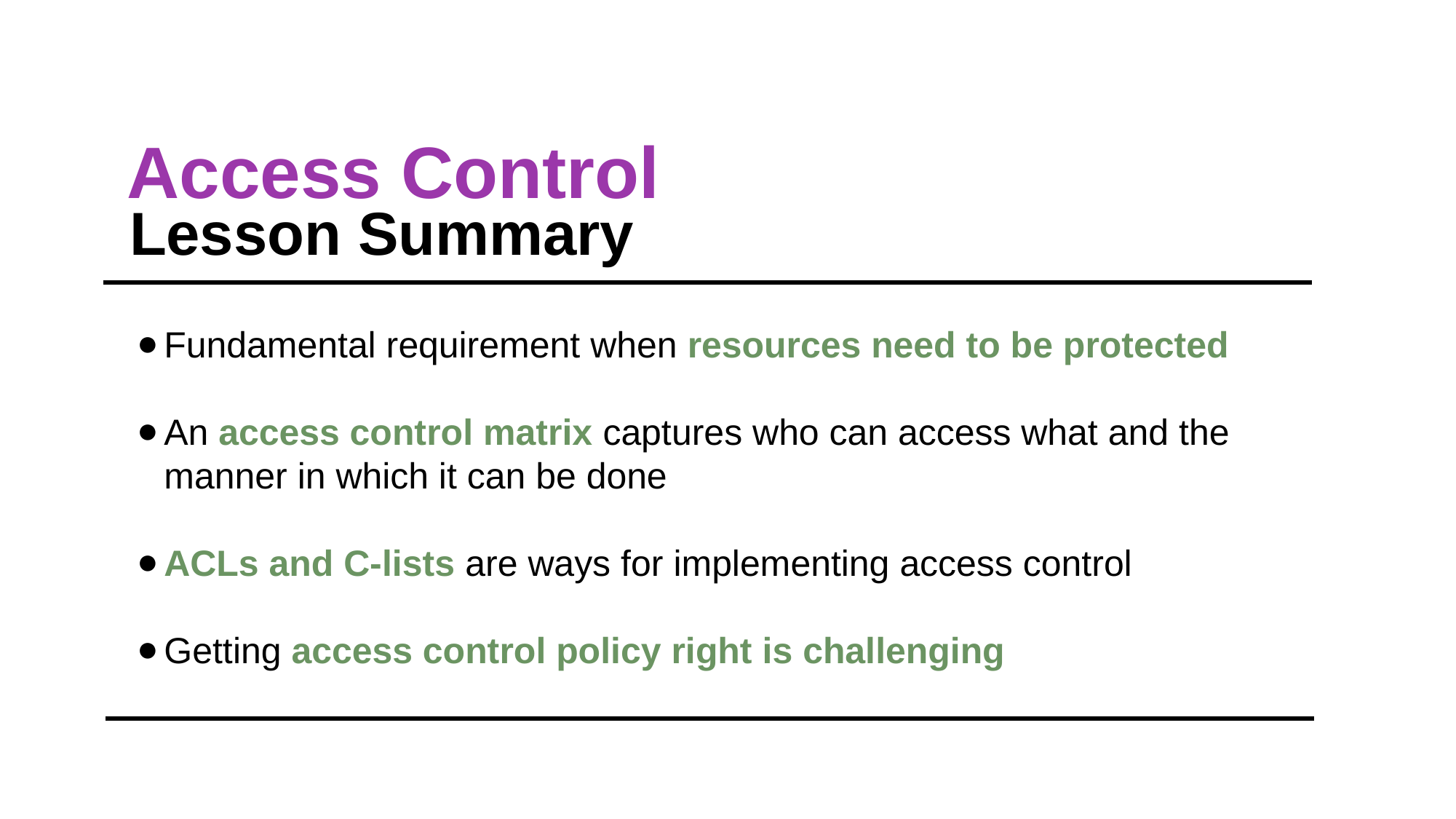

# Access Control
 Lesson Summary
Fundamental requirement when resources need to be protected

An access control matrix captures who can access what and the manner in which it can be done

ACLs and C-lists are ways for implementing access control

Getting access control policy right is challenging